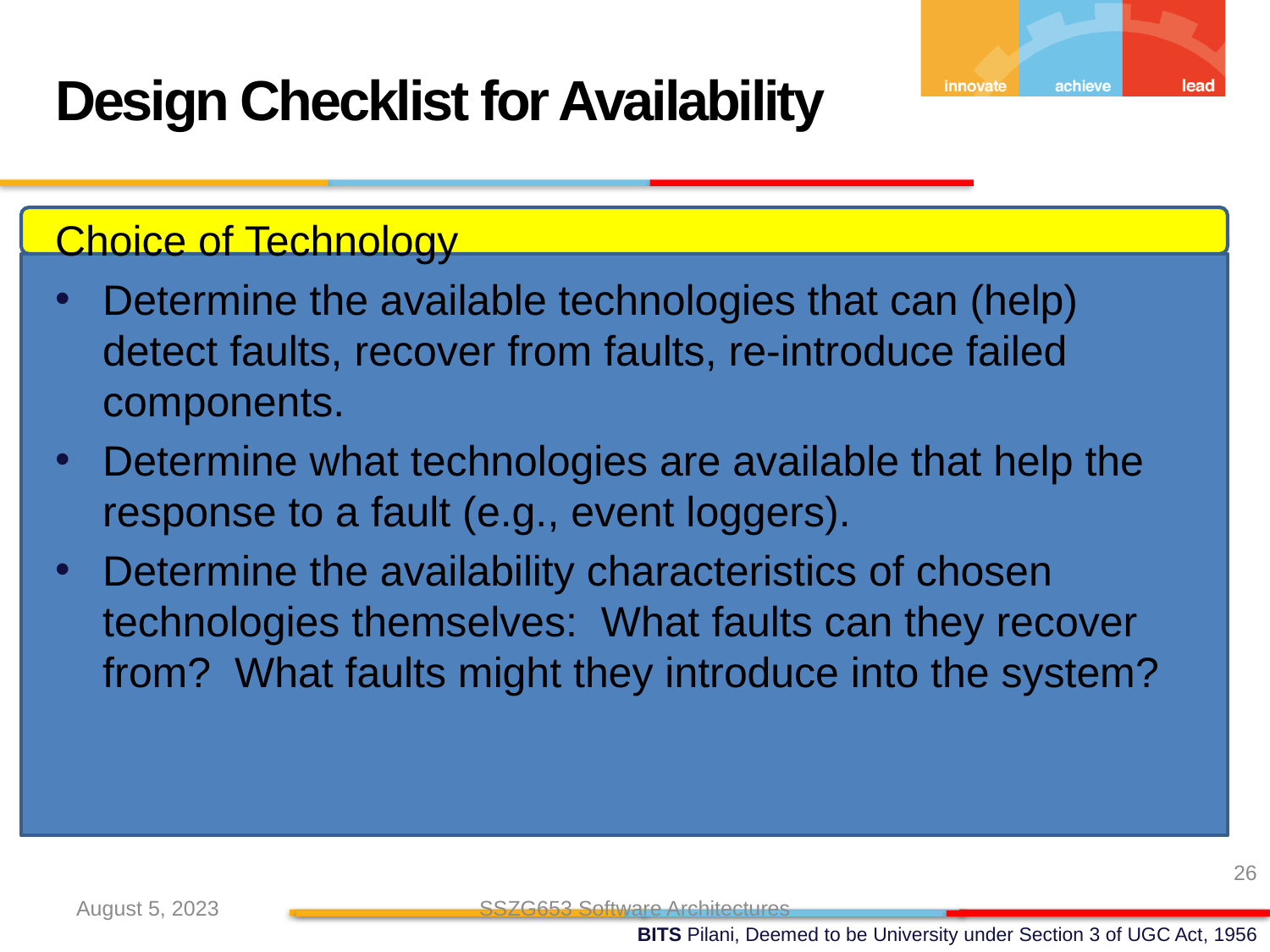

Design Checklist for Availability

Choice of Technology
Determine the available technologies that can (help) detect faults, recover from faults, re-introduce failed components.
Determine what technologies are available that help the response to a fault (e.g., event loggers).
Determine the availability characteristics of chosen technologies themselves:  What faults can they recover from?  What faults might they introduce into the system?
26
August 5, 2023
SSZG653 Software Architectures